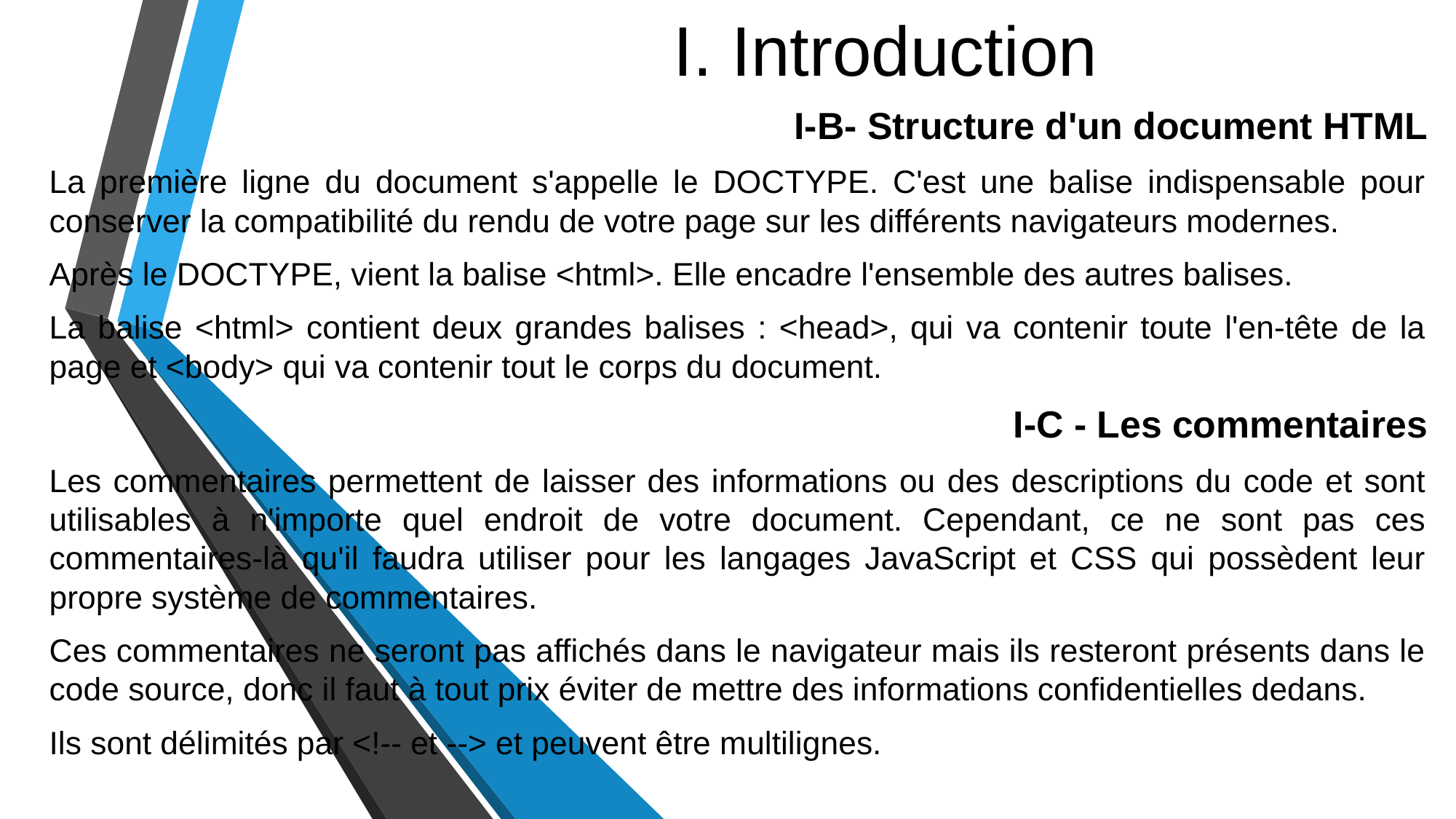

# I. Introduction
I-B- Structure d'un document HTML
La première ligne du document s'appelle le DOCTYPE. C'est une balise indispensable pour conserver la compatibilité du rendu de votre page sur les différents navigateurs modernes.
Après le DOCTYPE, vient la balise <html>. Elle encadre l'ensemble des autres balises.
La balise <html> contient deux grandes balises : <head>, qui va contenir toute l'en-tête de la page et <body> qui va contenir tout le corps du document.
I-C - Les commentaires
Les commentaires permettent de laisser des informations ou des descriptions du code et sont utilisables à n'importe quel endroit de votre document. Cependant, ce ne sont pas ces commentaires-là qu'il faudra utiliser pour les langages JavaScript et CSS qui possèdent leur propre système de commentaires.
Ces commentaires ne seront pas affichés dans le navigateur mais ils resteront présents dans le code source, donc il faut à tout prix éviter de mettre des informations confidentielles dedans.
Ils sont délimités par <!-- et --> et peuvent être multilignes.